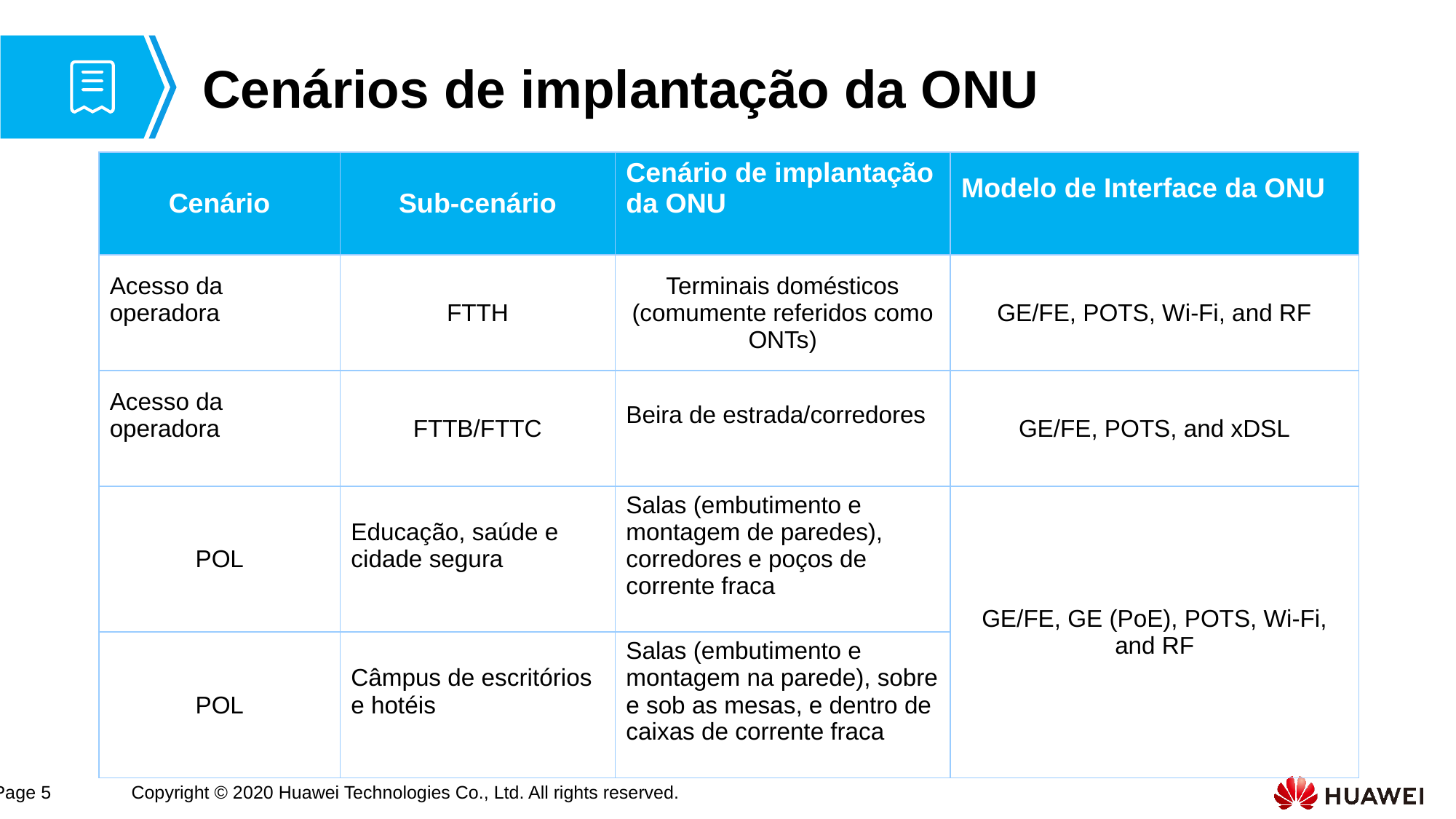

# Cenários de implantação da ONU

| Cenário | Sub-cenário | Cenário de implantação da ONU | Modelo de Interface da ONU |
| --- | --- | --- | --- |
| Acesso da operadora | FTTH | Terminais domésticos (comumente referidos como ONTs) | GE/FE, POTS, Wi-Fi, and RF |
| Acesso da operadora | FTTB/FTTC | Beira de estrada/corredores | GE/FE, POTS, and xDSL |
| POL | Educação, saúde e cidade segura | Salas (embutimento e montagem de paredes), corredores e poços de corrente fraca | GE/FE, GE (PoE), POTS, Wi-Fi, and RF |
| POL | Câmpus de escritórios e hotéis | Salas (embutimento e montagem na parede), sobre e sob as mesas, e dentro de caixas de corrente fraca |  |